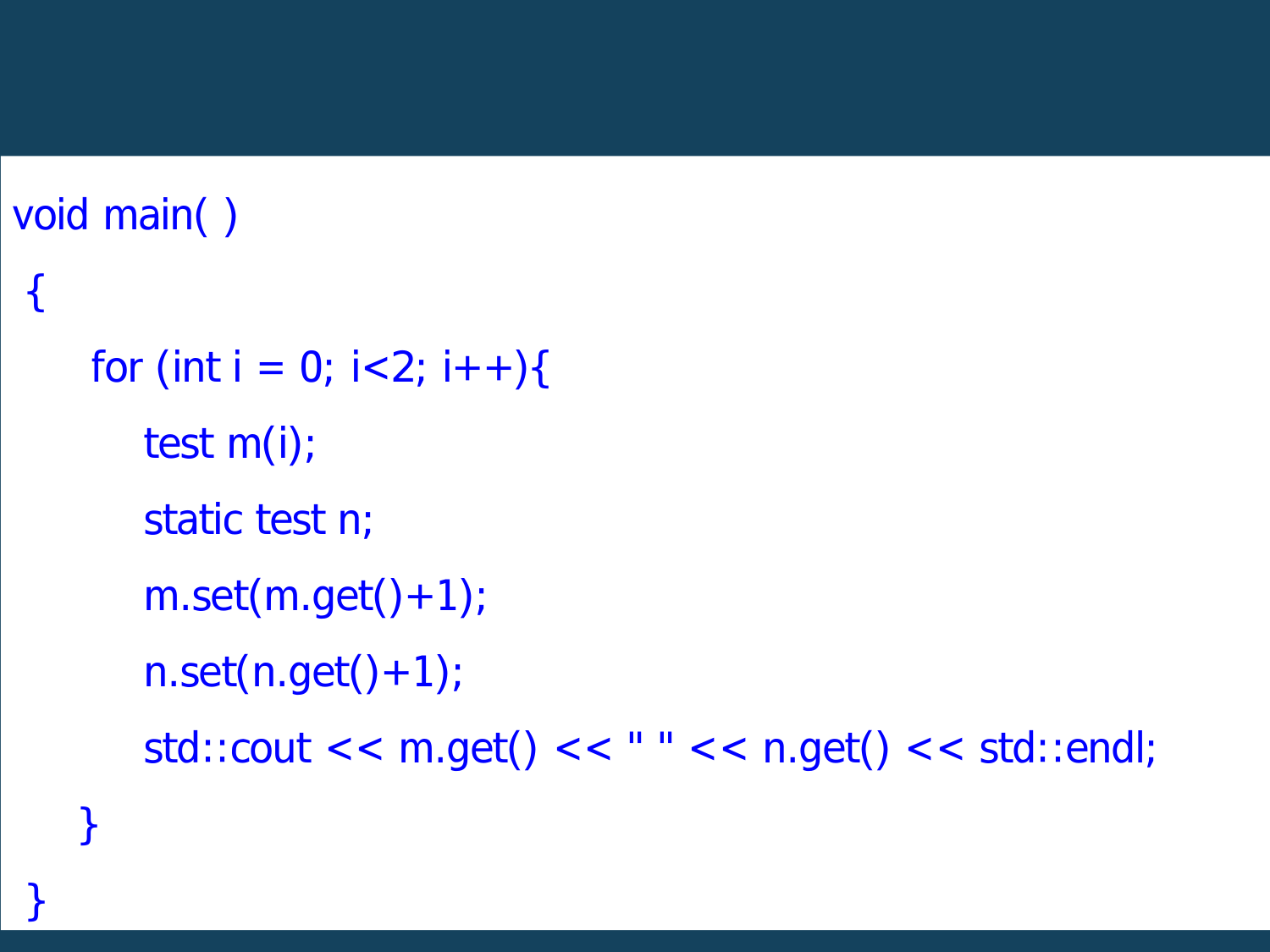

void main( )
 {
      for (int i = 0; i<2; i++){
          test m(i);
          static test n;
          m.set(m.get()+1);
          n.set(n.get()+1);
          std::cout << m.get() << " " << n.get() << std::endl;
     }
 }